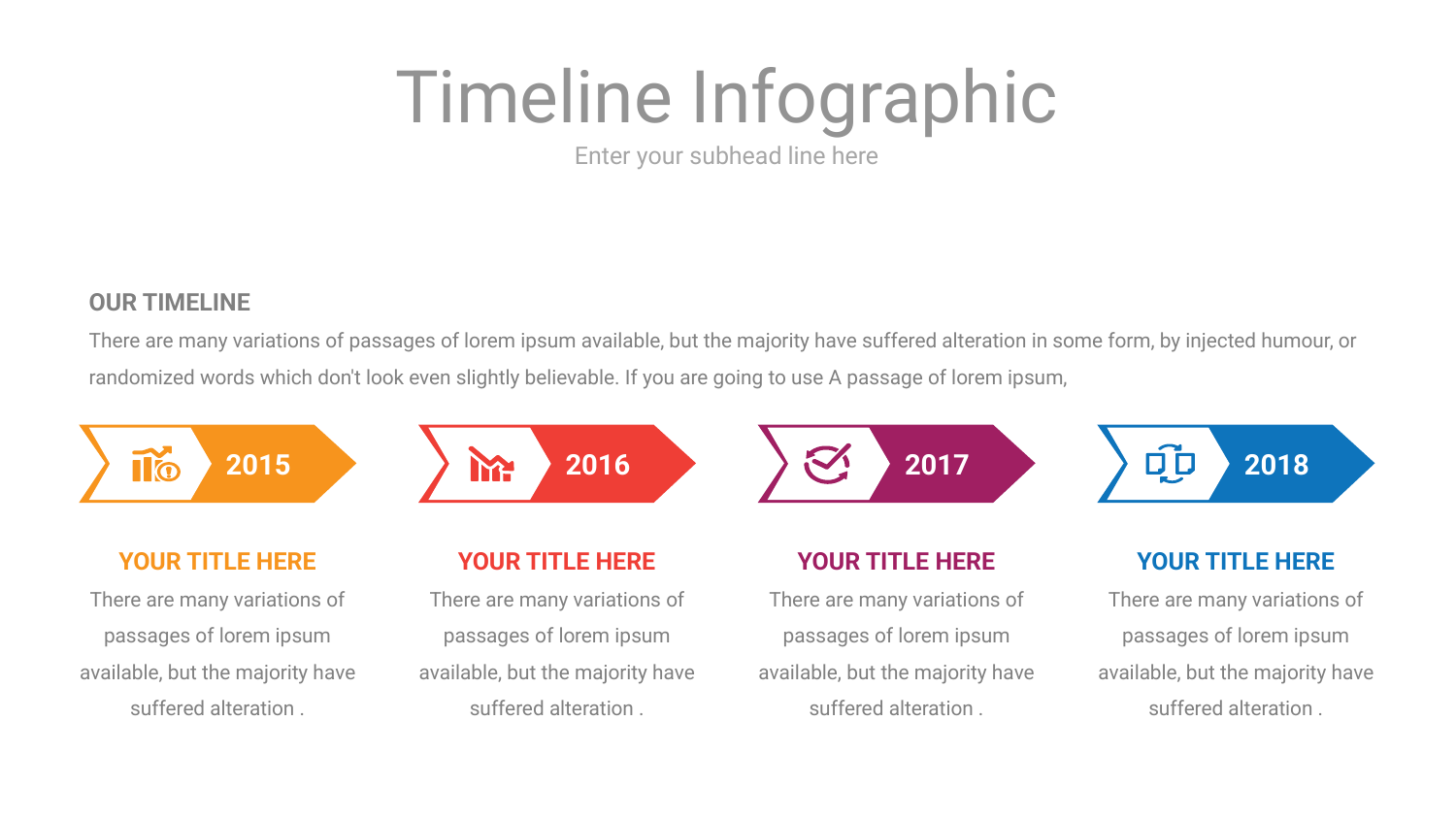

# Timeline Infographic
Enter your subhead line here
OUR TIMELINE
There are many variations of passages of lorem ipsum available, but the majority have suffered alteration in some form, by injected humour, or randomized words which don't look even slightly believable. If you are going to use A passage of lorem ipsum,

2015
2016
2017
2018

YOUR TITLE HERE
There are many variations of passages of lorem ipsum available, but the majority have suffered alteration .
YOUR TITLE HERE
There are many variations of passages of lorem ipsum available, but the majority have suffered alteration .
YOUR TITLE HERE
There are many variations of passages of lorem ipsum available, but the majority have suffered alteration .
YOUR TITLE HERE
There are many variations of passages of lorem ipsum available, but the majority have suffered alteration .